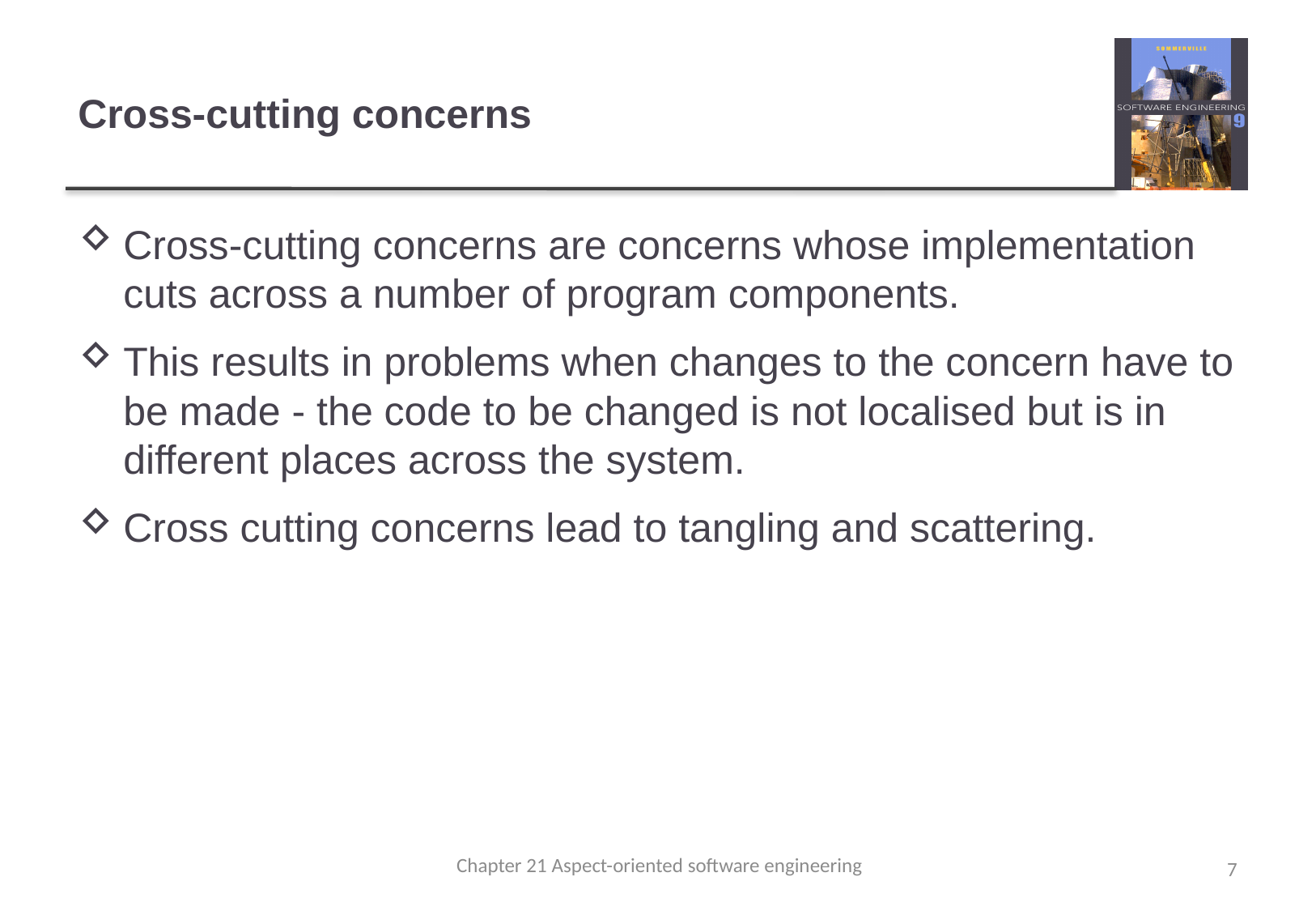

# Cross-cutting concerns
Cross-cutting concerns are concerns whose implementation cuts across a number of program components.
This results in problems when changes to the concern have to be made - the code to be changed is not localised but is in different places across the system.
Cross cutting concerns lead to tangling and scattering.
Chapter 21 Aspect-oriented software engineering
7